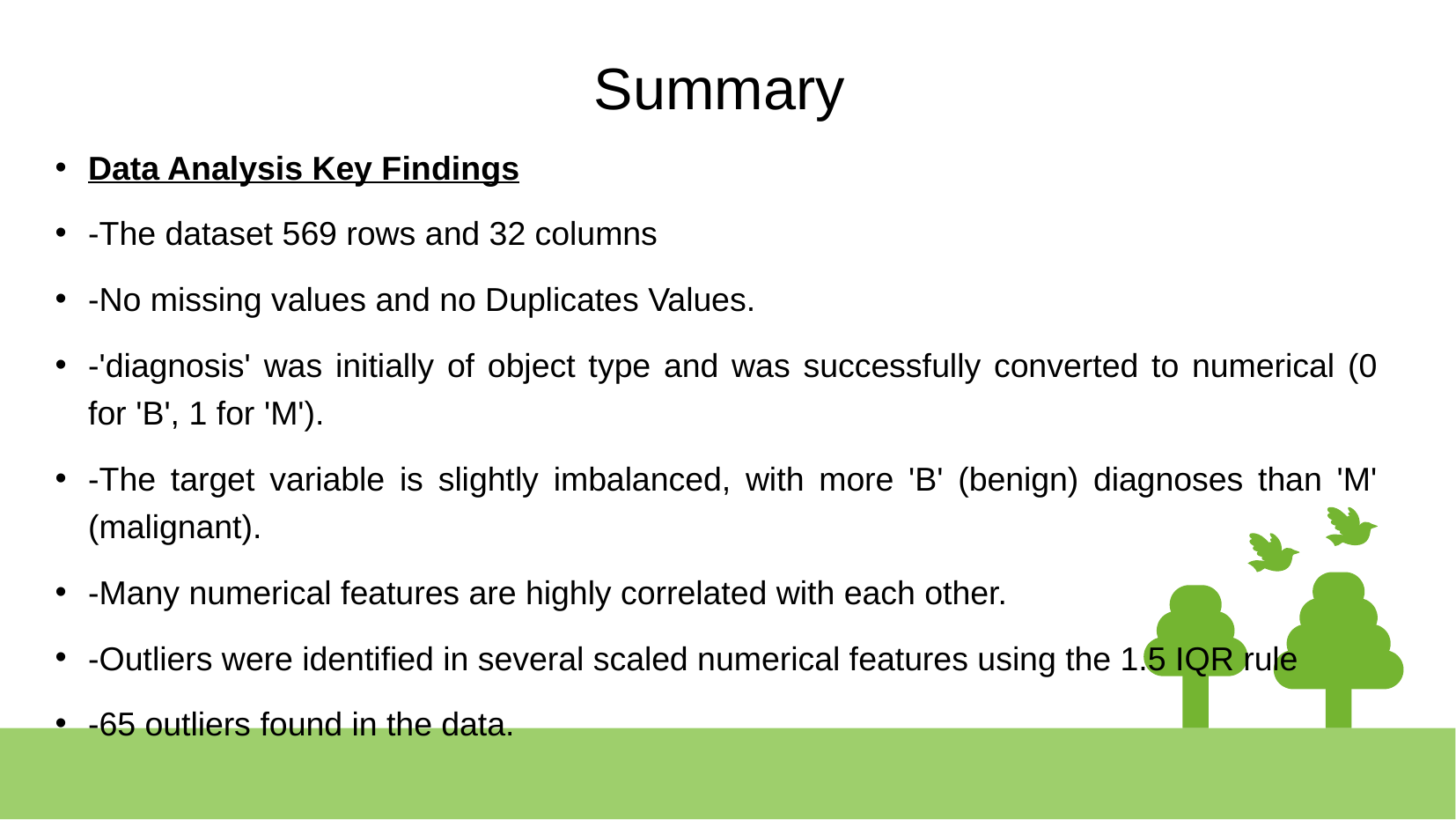

# Summary
Data Analysis Key Findings
-The dataset 569 rows and 32 columns
-No missing values and no Duplicates Values.
-'diagnosis' was initially of object type and was successfully converted to numerical (0 for 'B', 1 for 'M').
-The target variable is slightly imbalanced, with more 'B' (benign) diagnoses than 'M' (malignant).
-Many numerical features are highly correlated with each other.
-Outliers were identified in several scaled numerical features using the 1.5 IQR rule
-65 outliers found in the data.